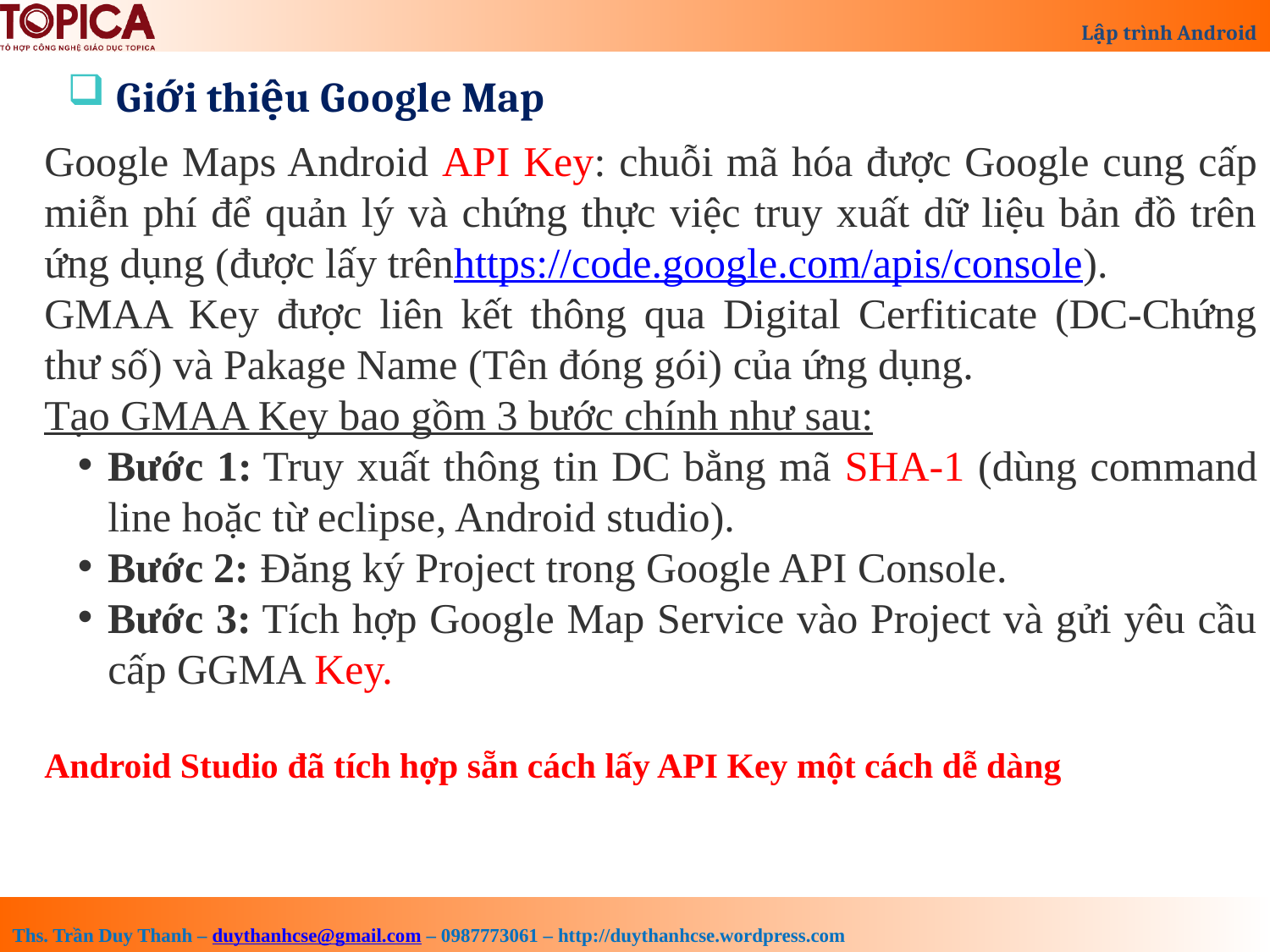

Giới thiệu Google Map
Google Maps Android API Key: chuỗi mã hóa được Google cung cấp miễn phí để quản lý và chứng thực việc truy xuất dữ liệu bản đồ trên ứng dụng (được lấy trênhttps://code.google.com/apis/console).
GMAA Key được liên kết thông qua Digital Cerfiticate (DC-Chứng thư số) và Pakage Name (Tên đóng gói) của ứng dụng.
Tạo GMAA Key bao gồm 3 bước chính như sau:
Bước 1: Truy xuất thông tin DC bằng mã SHA-1 (dùng command line hoặc từ eclipse, Android studio).
Bước 2: Đăng ký Project trong Google API Console.
Bước 3: Tích hợp Google Map Service vào Project và gửi yêu cầu cấp GGMA Key.

Android Studio đã tích hợp sẵn cách lấy API Key một cách dễ dàng